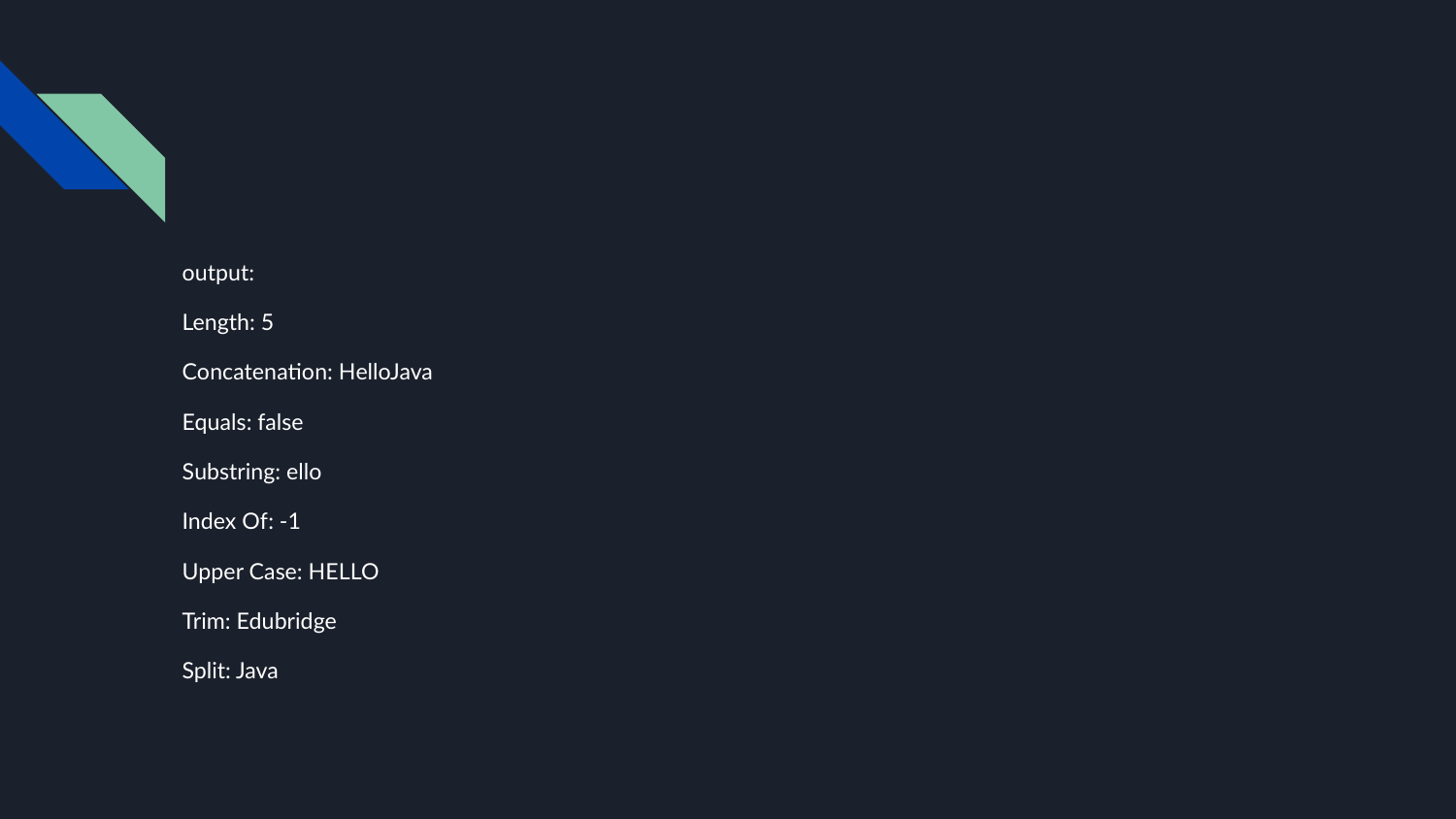

#
output:
Length: 5
Concatenation: HelloJava
Equals: false
Substring: ello
Index Of: -1
Upper Case: HELLO
Trim: Edubridge
Split: Java